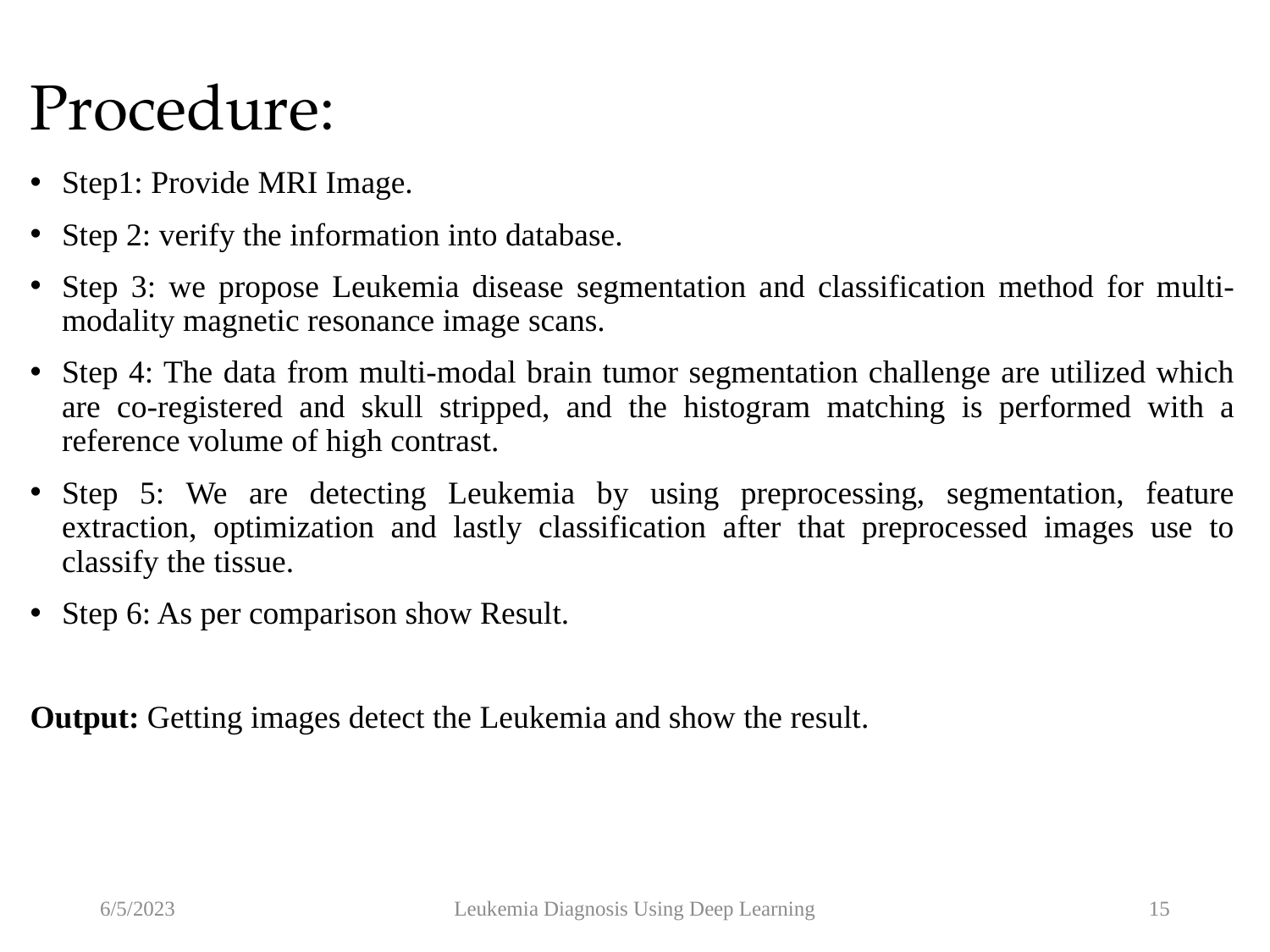

# Procedure:
Step1: Provide MRI Image.
Step 2: verify the information into database.
Step 3: we propose Leukemia disease segmentation and classification method for multi-modality magnetic resonance image scans.
Step 4: The data from multi-modal brain tumor segmentation challenge are utilized which are co-registered and skull stripped, and the histogram matching is performed with a reference volume of high contrast.
Step 5: We are detecting Leukemia by using preprocessing, segmentation, feature extraction, optimization and lastly classification after that preprocessed images use to classify the tissue.
Step 6: As per comparison show Result.

Output: Getting images detect the Leukemia and show the result.

6/5/2023
Leukemia Diagnosis Using Deep Learning
15